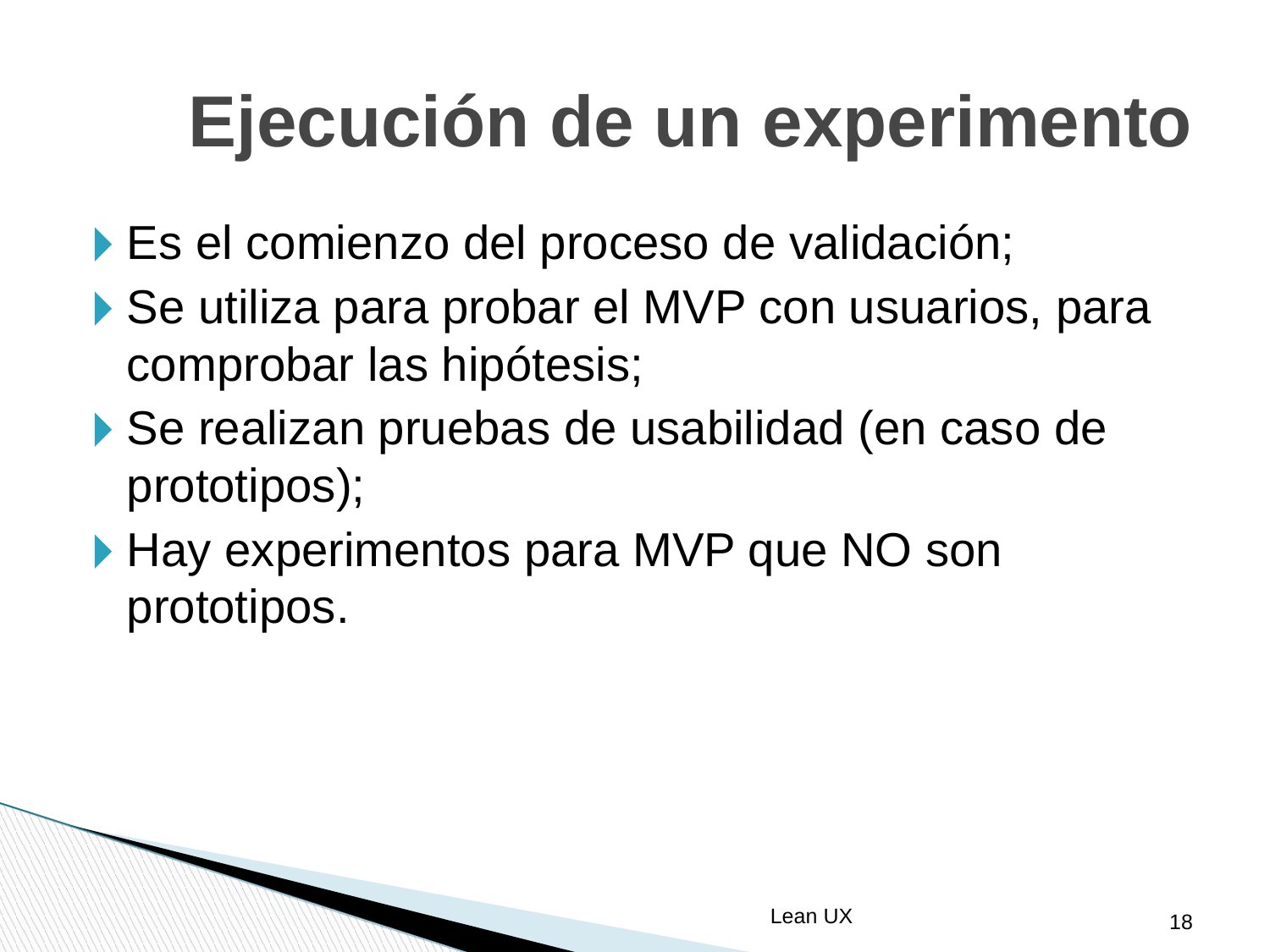

Ejecución de un experimento
Es el comienzo del proceso de validación;
Se utiliza para probar el MVP con usuarios, para comprobar las hipótesis;
Se realizan pruebas de usabilidad (en caso de prototipos);
Hay experimentos para MVP que NO son prototipos.
18
Lean UX